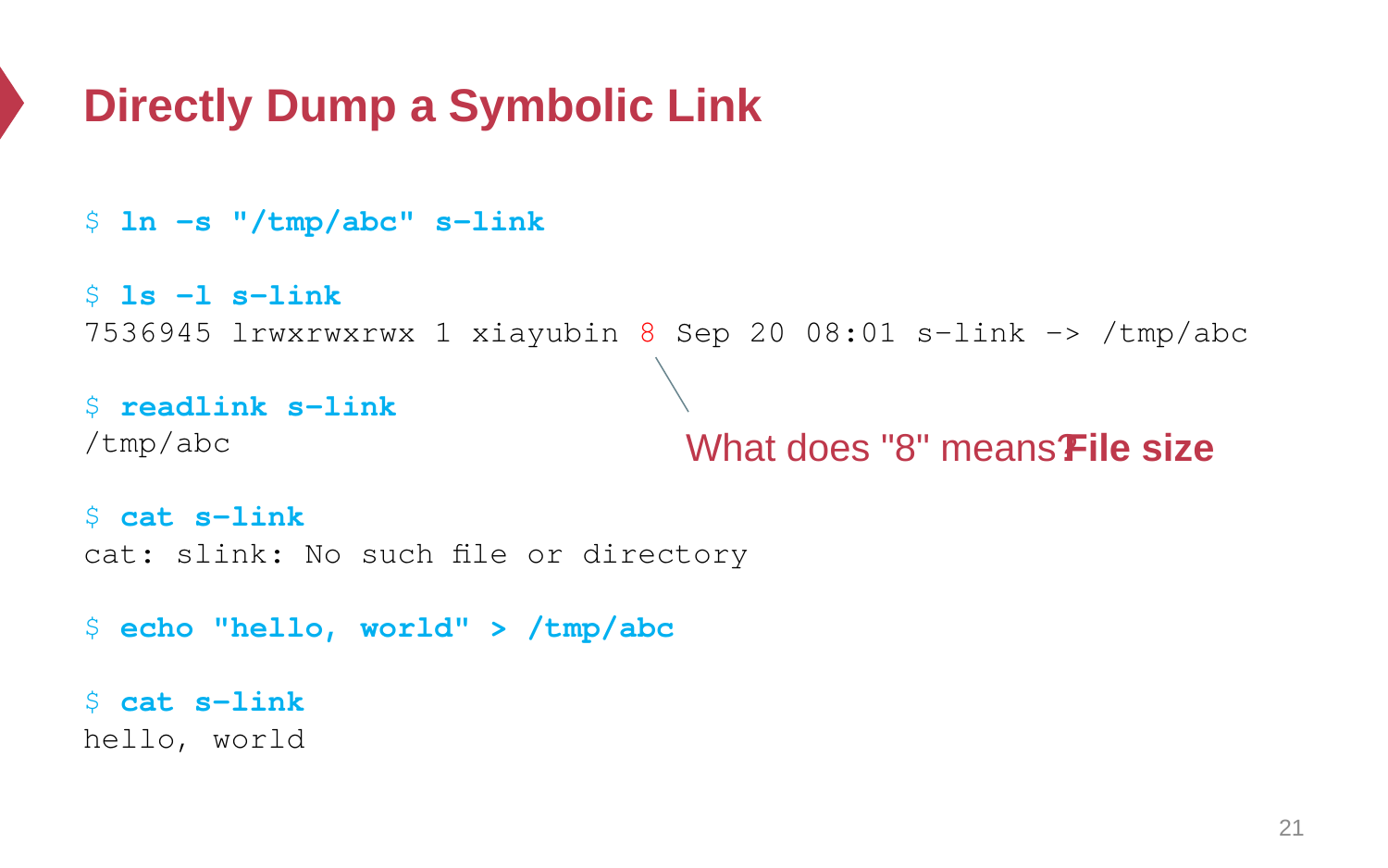

# Directly Dump a Symbolic Link
$ ln -s "/tmp/abc" s-link

$ ls –l s-link
7536945 lrwxrwxrwx 1 xiayubin 8 Sep 20 08:01 s-link -> /tmp/abc

$ readlink s-link
/tmp/abc

$ cat s-link
cat: slink: No such file or directory

$ echo "hello, world" > /tmp/abc

$ cat s-link
hello, world
What does "8" means?
File size
21